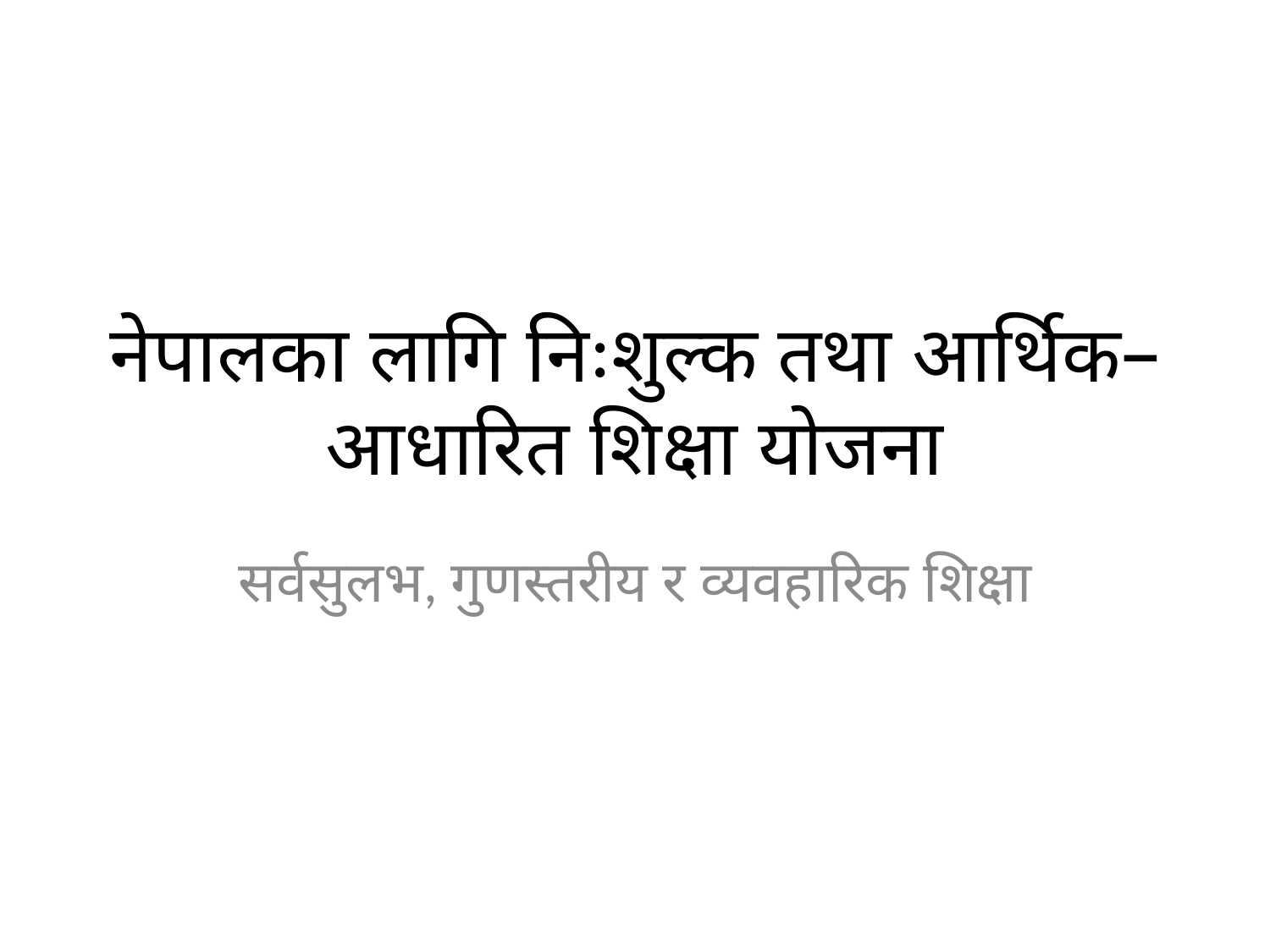

# नेपालका लागि निःशुल्क तथा आर्थिक–आधारित शिक्षा योजना
सर्वसुलभ, गुणस्तरीय र व्यवहारिक शिक्षा